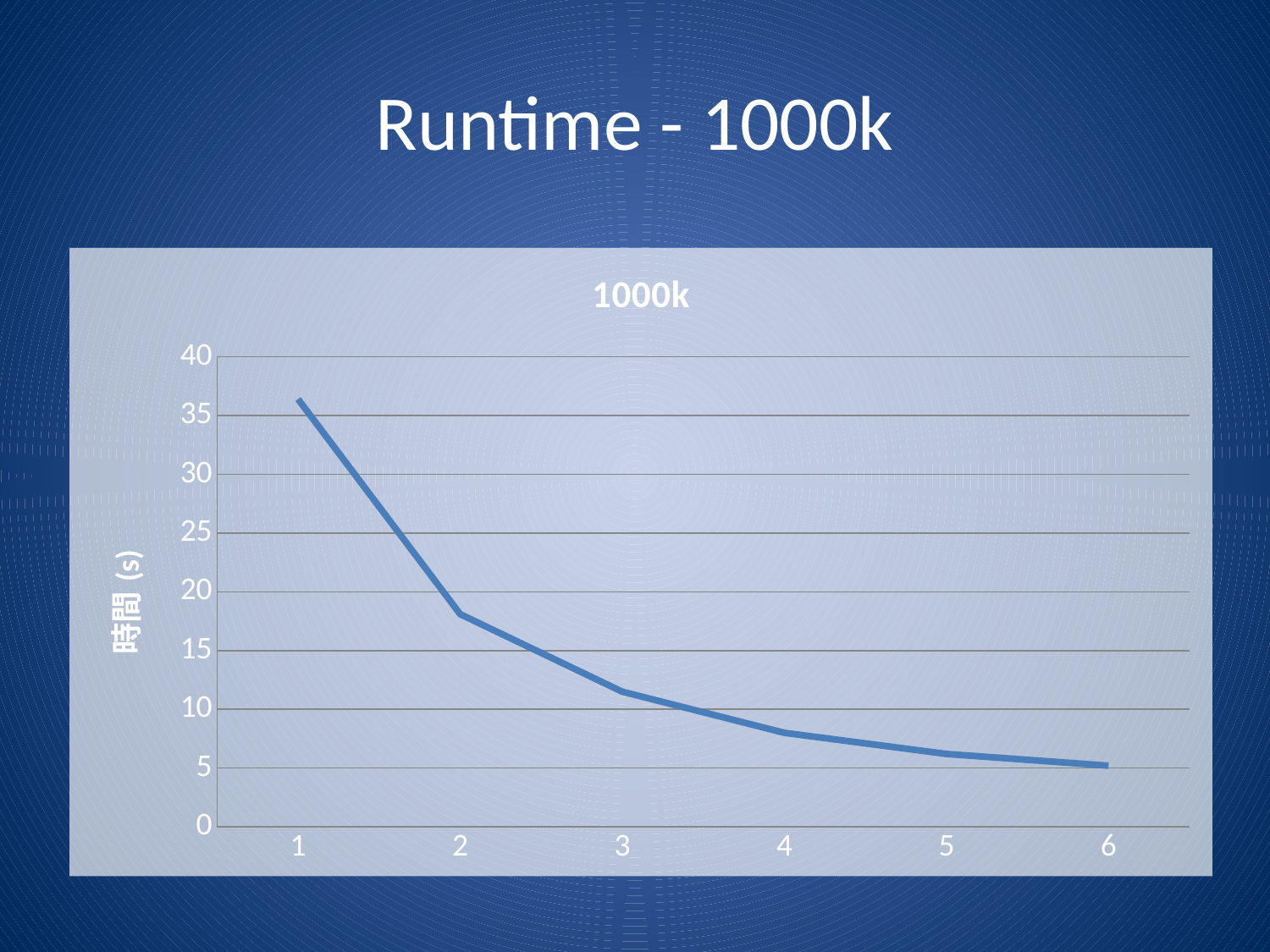

# Runtime - 1000k

### Chart:

| Category | 1000k |
|---|---|
| 1 | 36.4 |
| 2 | 18.1 |
| 3 | 11.5 |
| 4 | 8.0 |
| 5 | 6.2 |
| 6 | 5.2 |